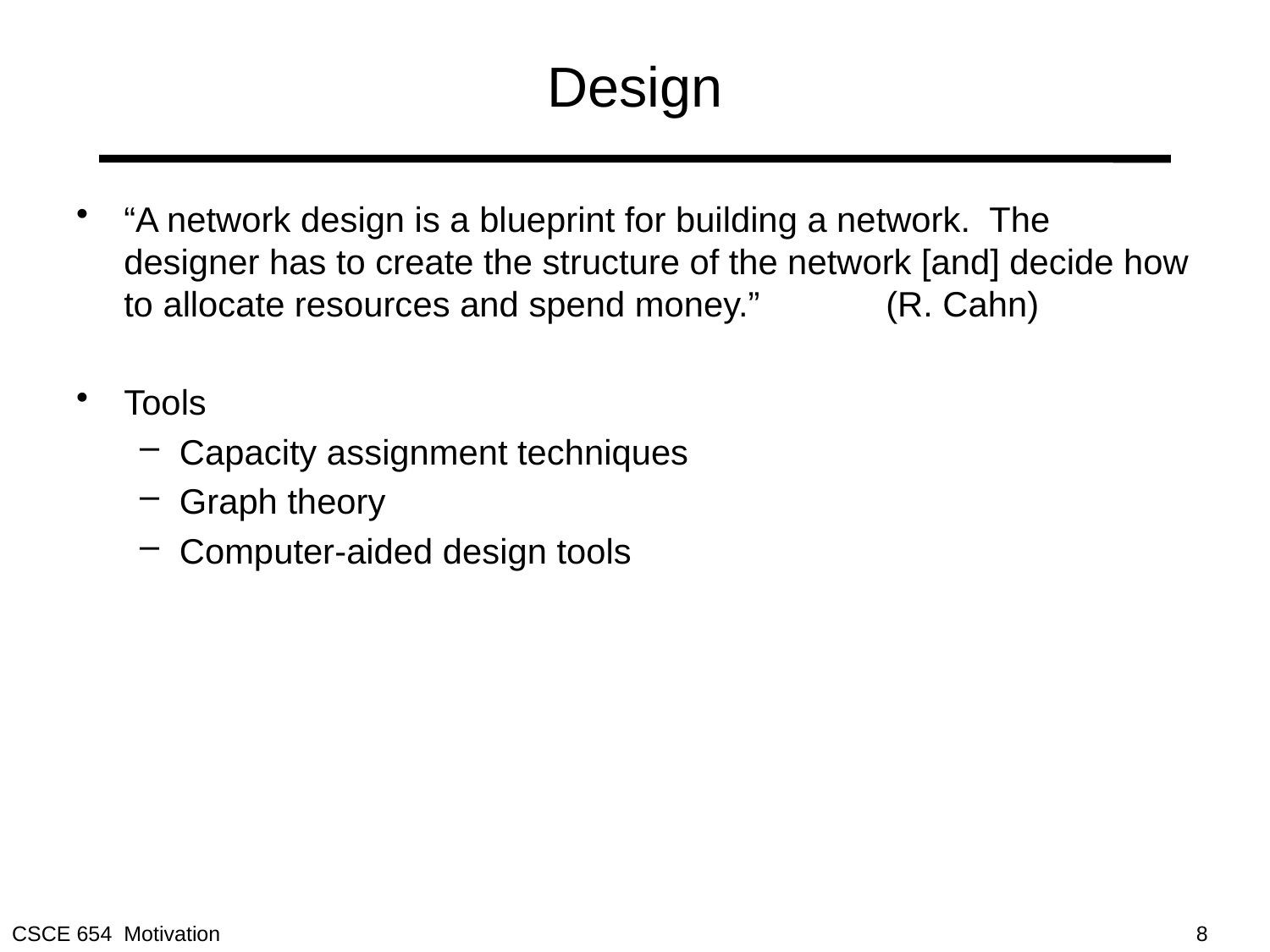

# Design
“A network design is a blueprint for building a network.  The designer has to create the structure of the network [and] decide how to allocate resources and spend money.” 	(R. Cahn)

Tools
Capacity assignment techniques
Graph theory
Computer-aided design tools